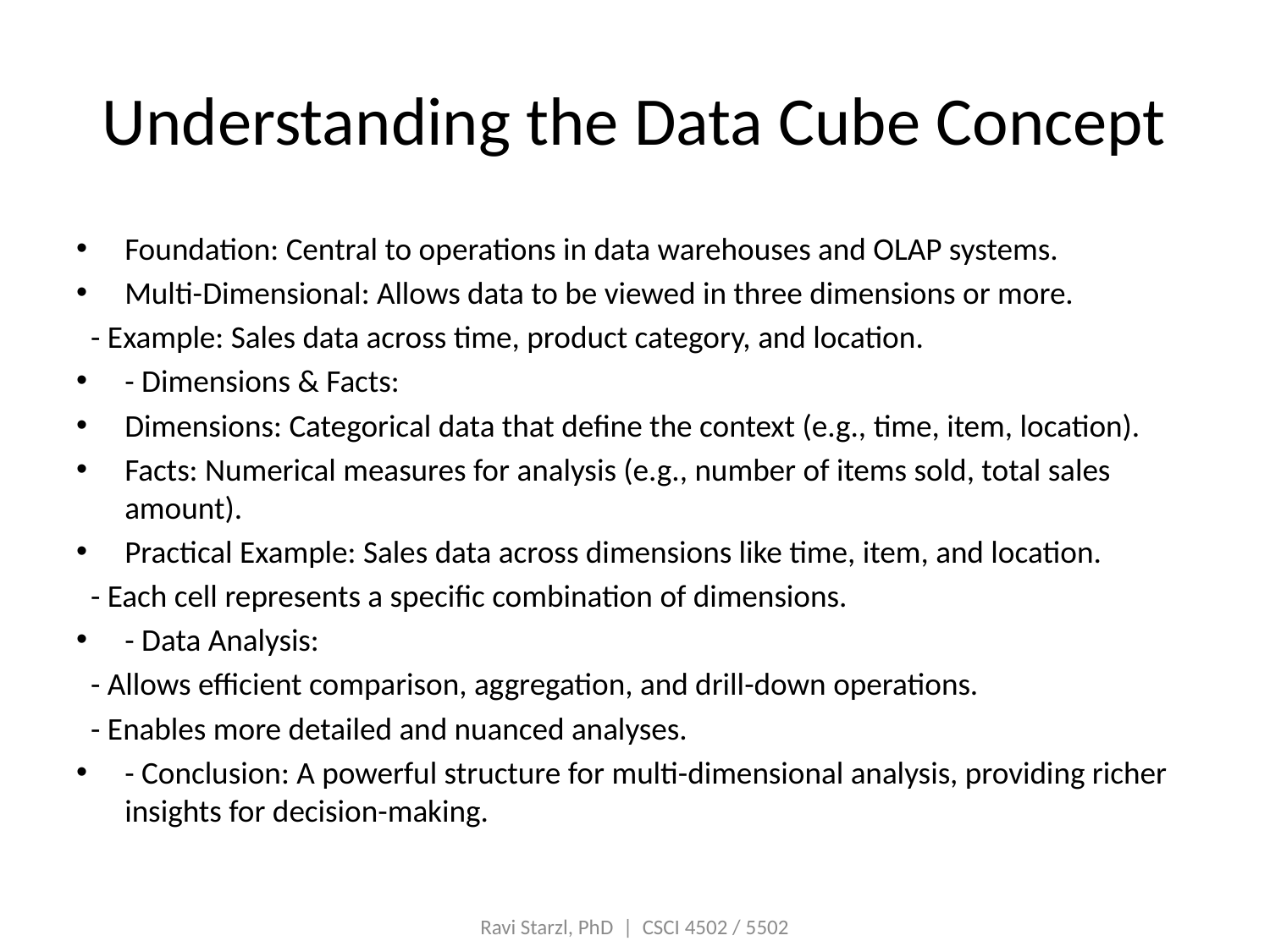

# Understanding the Data Cube Concept
Foundation: Central to operations in data warehouses and OLAP systems.
Multi-Dimensional: Allows data to be viewed in three dimensions or more.
  - Example: Sales data across time, product category, and location.
- Dimensions & Facts:
Dimensions: Categorical data that define the context (e.g., time, item, location).
Facts: Numerical measures for analysis (e.g., number of items sold, total sales amount).
Practical Example: Sales data across dimensions like time, item, and location.
  - Each cell represents a specific combination of dimensions.
- Data Analysis:
  - Allows efficient comparison, aggregation, and drill-down operations.
  - Enables more detailed and nuanced analyses.
- Conclusion: A powerful structure for multi-dimensional analysis, providing richer insights for decision-making.
Ravi Starzl, PhD  |  CSCI 4502 / 5502